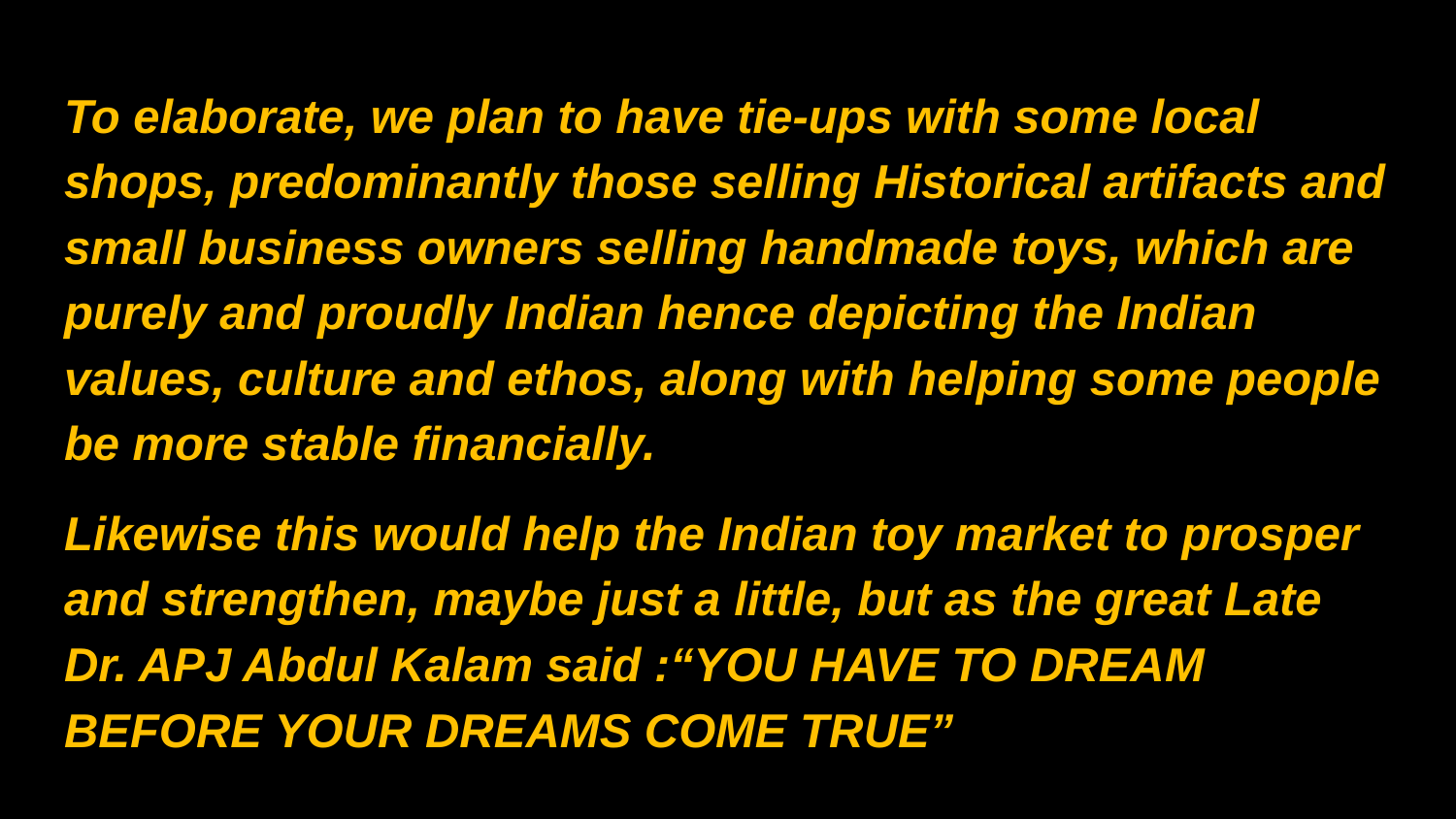

To elaborate, we plan to have tie-ups with some local shops, predominantly those selling Historical artifacts and small business owners selling handmade toys, which are purely and proudly Indian hence depicting the Indian values, culture and ethos, along with helping some people be more stable financially.
Likewise this would help the Indian toy market to prosper and strengthen, maybe just a little, but as the great Late Dr. APJ Abdul Kalam said :“YOU HAVE TO DREAM BEFORE YOUR DREAMS COME TRUE”